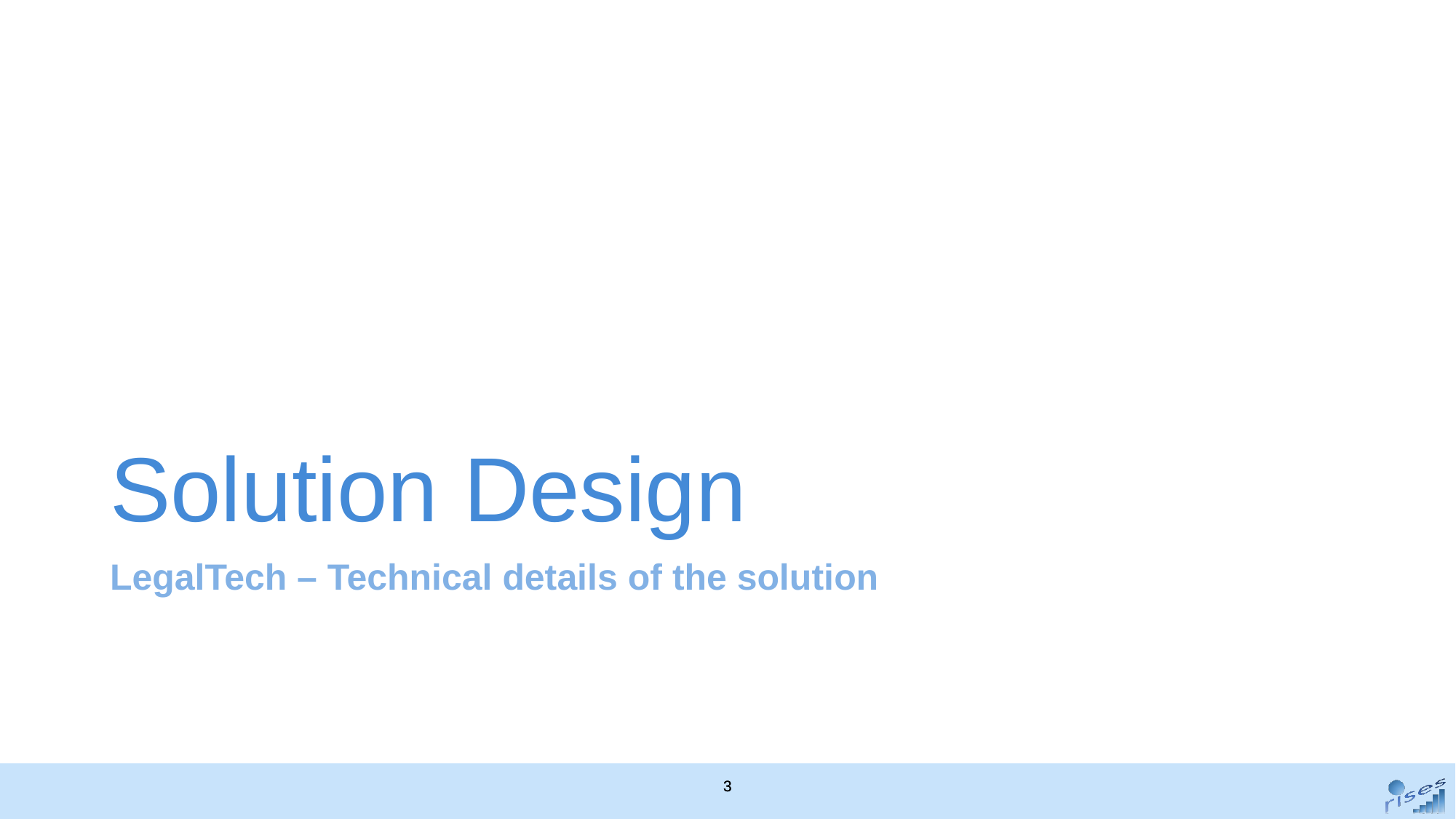

# Solution Design
LegalTech – Technical details of the solution